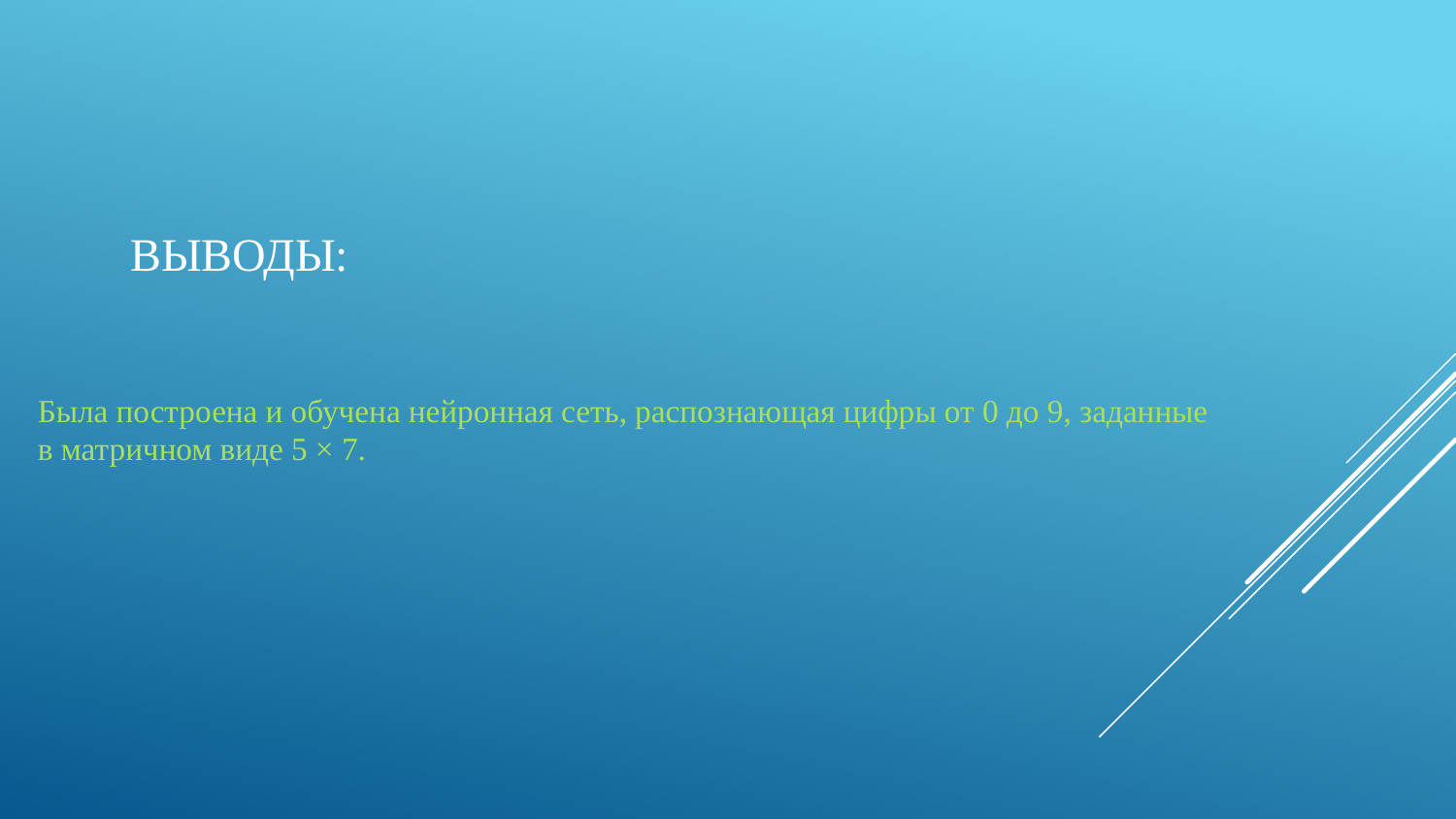

# Выводы:
Была построена и обучена нейронная сеть, распознающая цифры от 0 до 9, заданные в матричном виде 5 × 7.